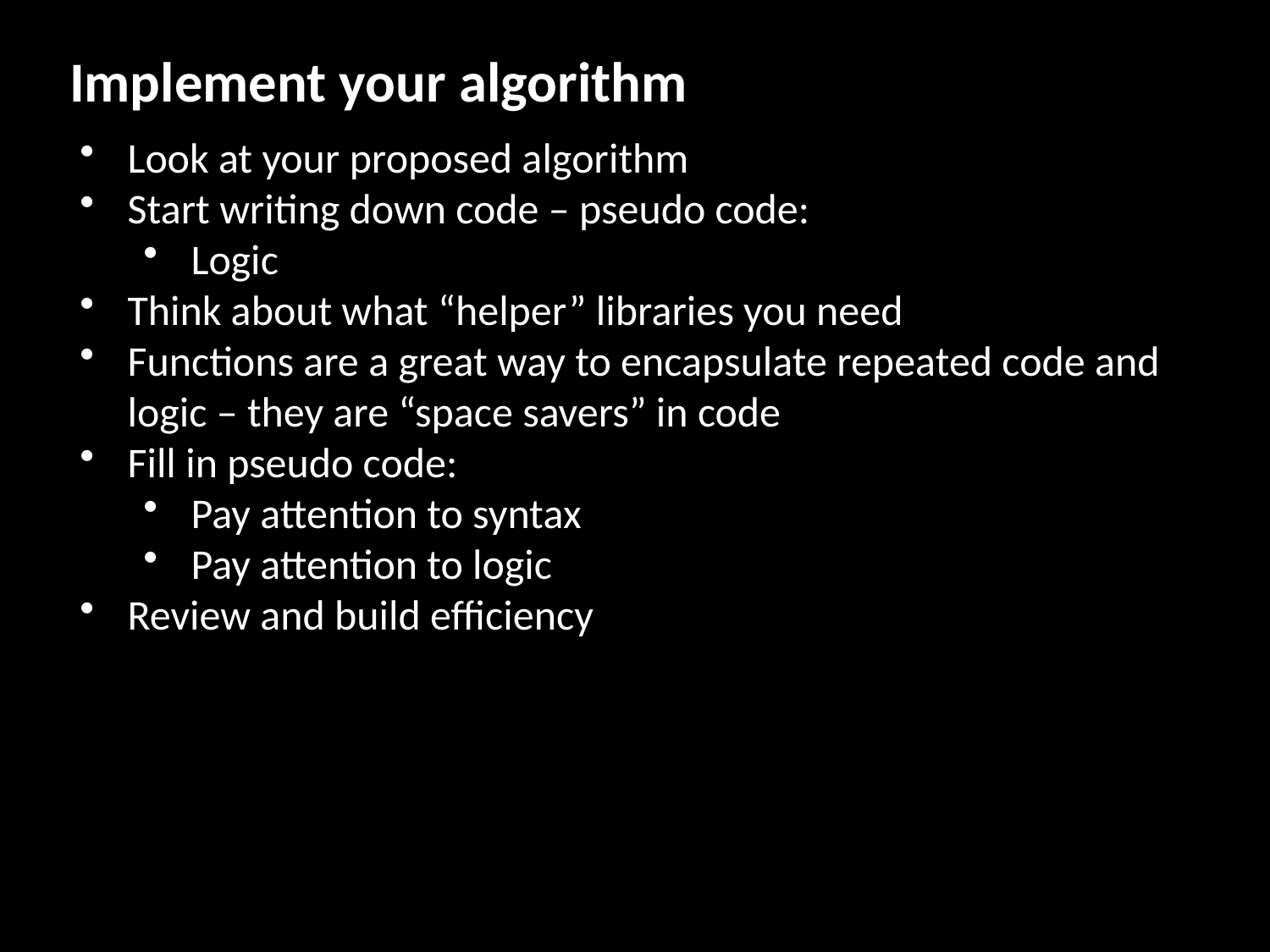

Implement your algorithm
Look at your proposed algorithm
Start writing down code – pseudo code:
Logic
Think about what “helper” libraries you need
Functions are a great way to encapsulate repeated code and logic – they are “space savers” in code
Fill in pseudo code:
Pay attention to syntax
Pay attention to logic
Review and build efficiency